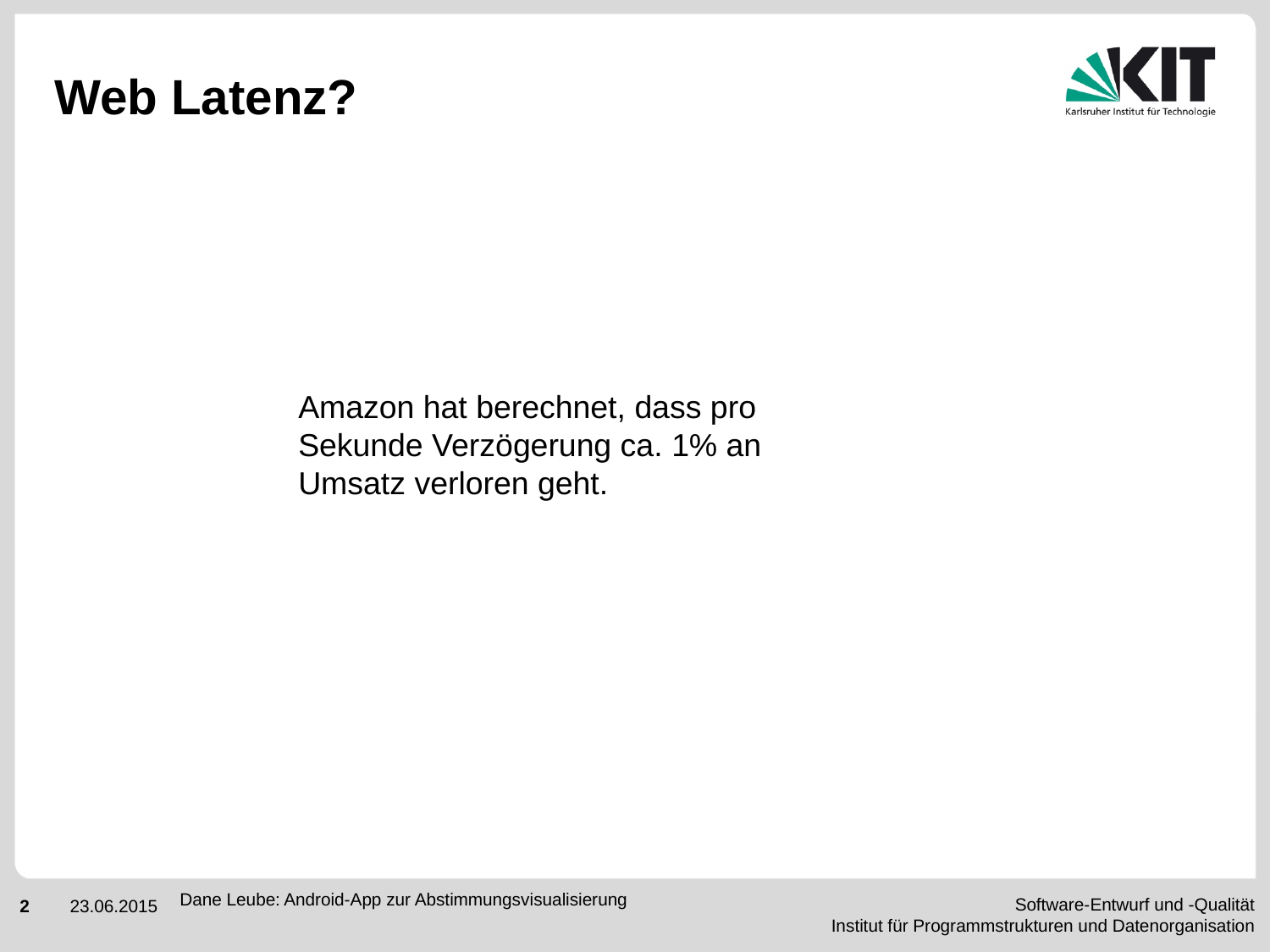

# Web Latenz?
Amazon hat berechnet, dass pro Sekunde Verzögerung ca. 1% an Umsatz verloren geht.
Dane Leube: Android-App zur Abstimmungsvisualisierung